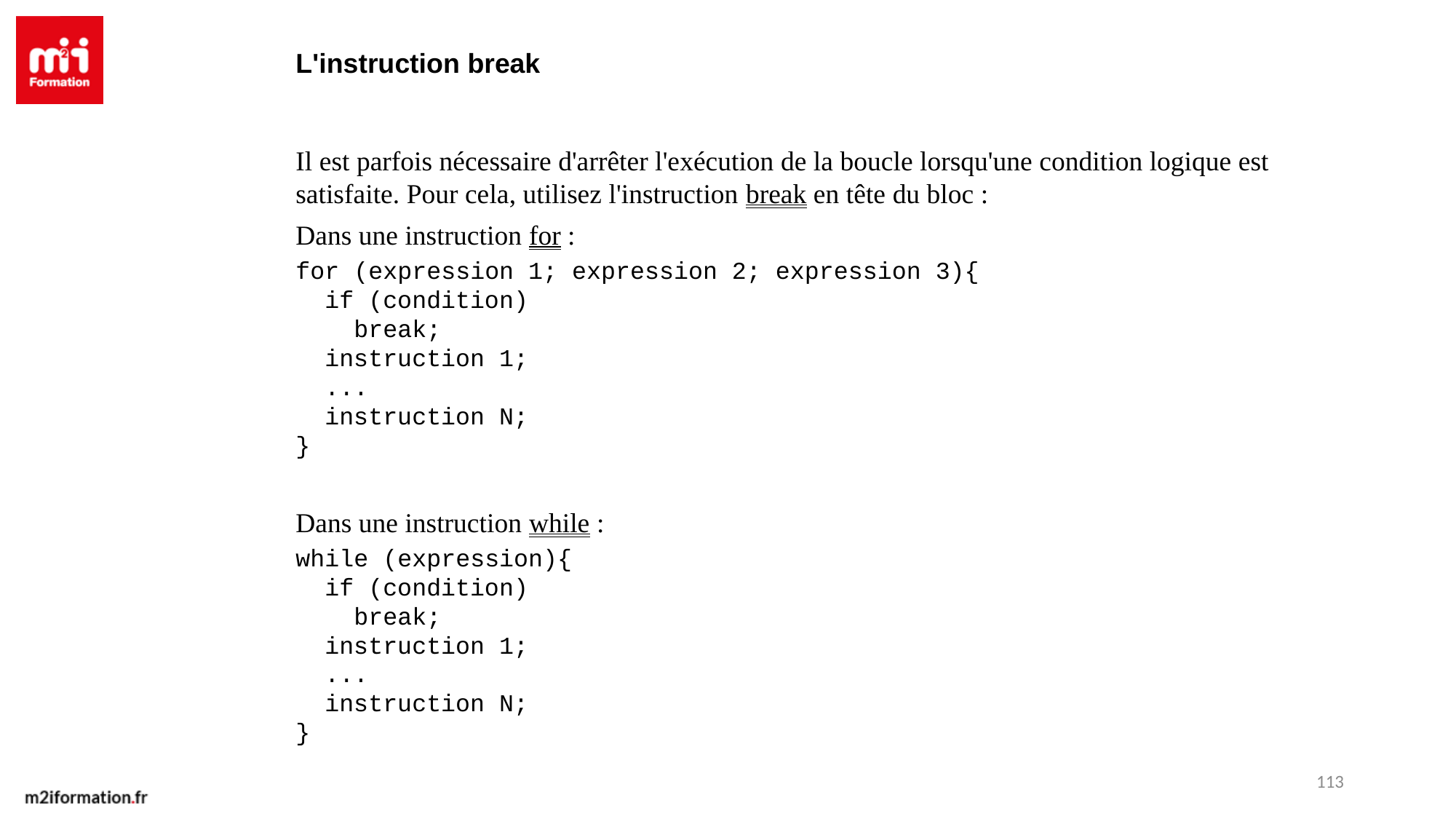

L'instruction break

Il est parfois nécessaire d'arrêter l'exécution de la boucle lorsqu'une condition logique est satisfaite. Pour cela, utilisez l'instruction break en tête du bloc :
Dans une instruction for :
for (expression 1; expression 2; expression 3){
  if (condition)
    break;
  instruction 1;
  ...
  instruction N;
}

Dans une instruction while :
while (expression){
  if (condition)
    break;
  instruction 1;
  ...
  instruction N;
}
113